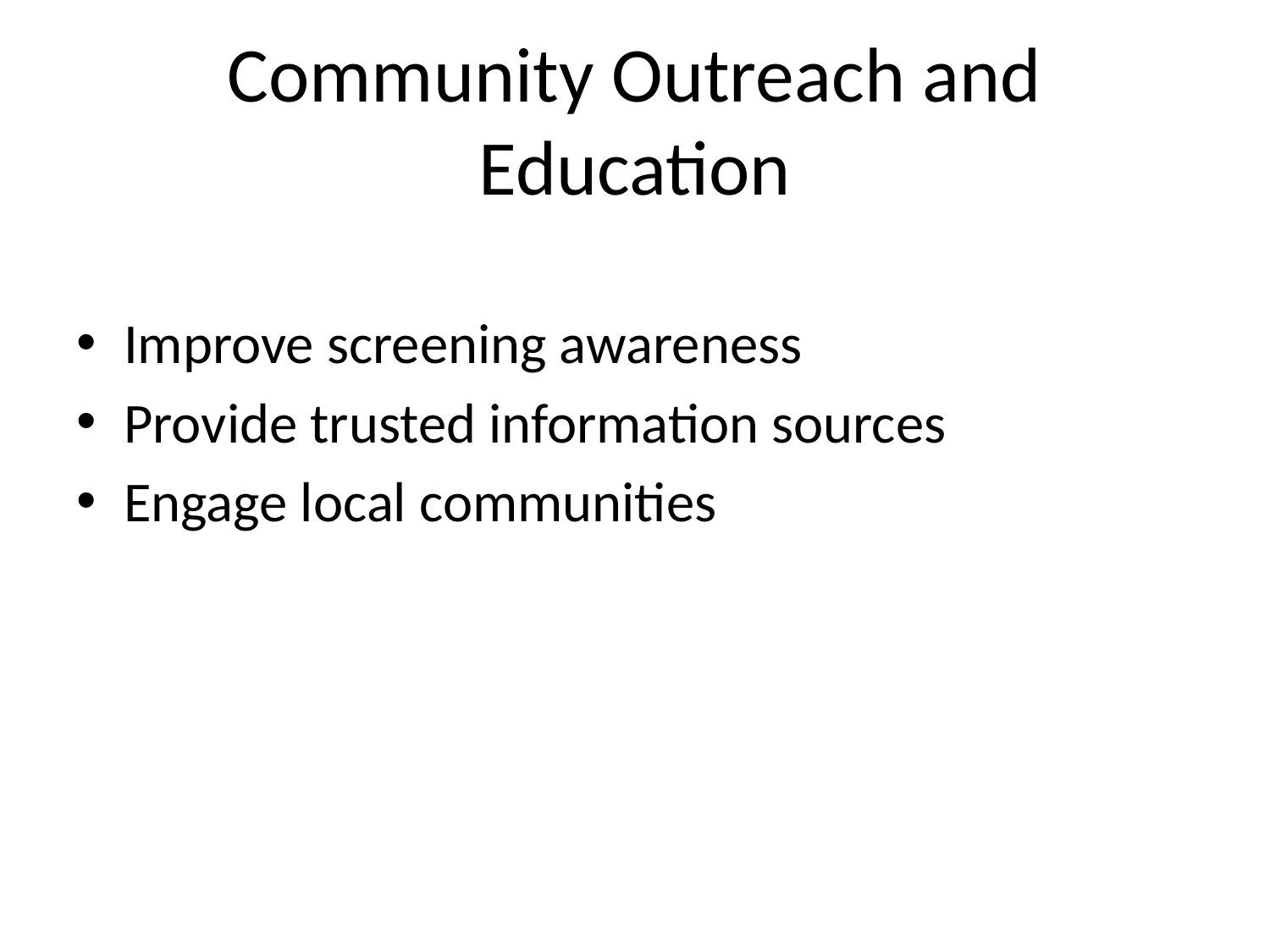

# Community Outreach and Education

Improve screening awareness
Provide trusted information sources
Engage local communities